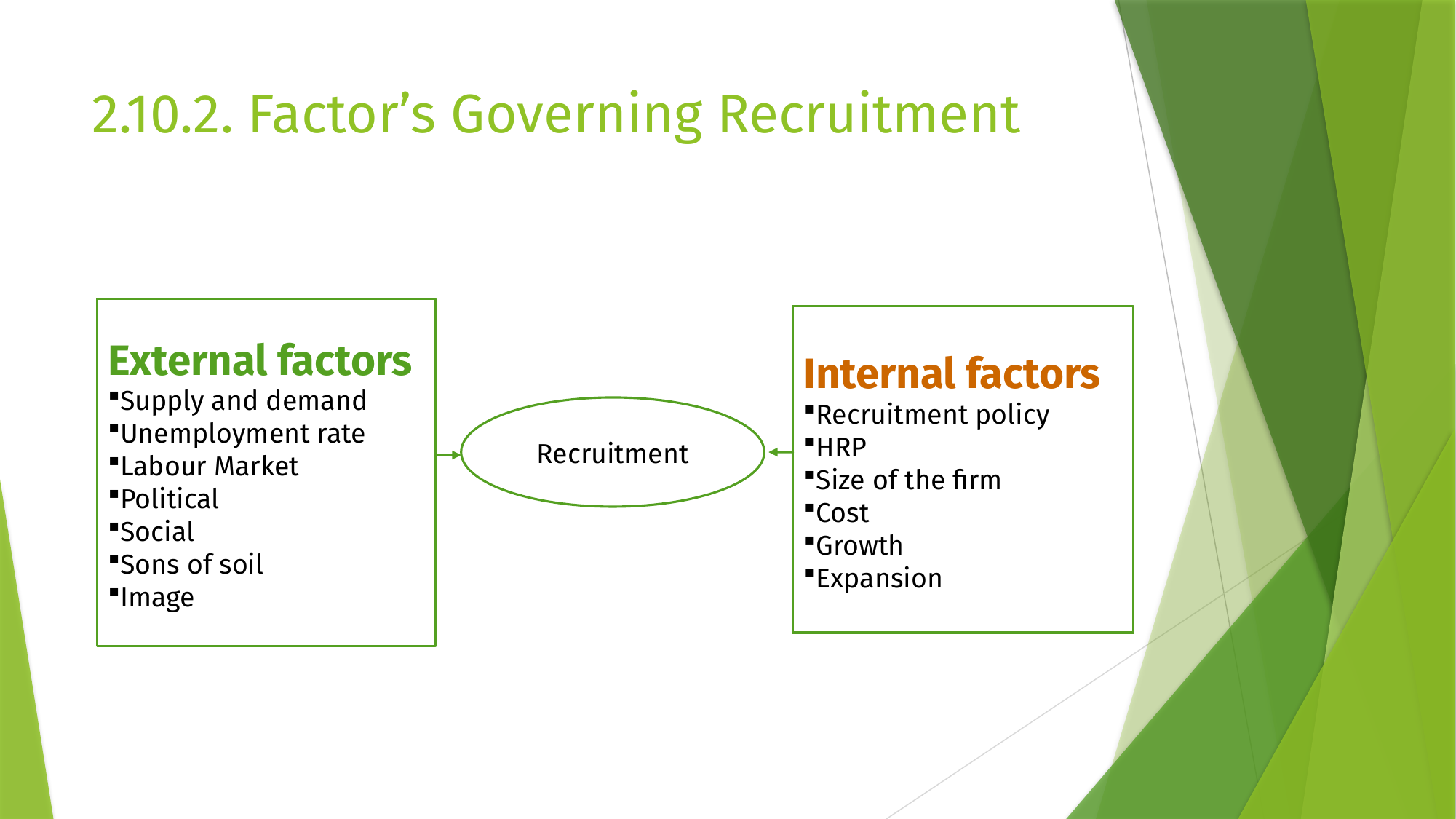

# 2.10.2. Factor’s Governing Recruitment
External factors
Supply and demand
Unemployment rate
Labour Market
Political
Social
Sons of soil
Image
Internal factors
Recruitment policy
HRP
Size of the firm
Cost
Growth
Expansion
Recruitment